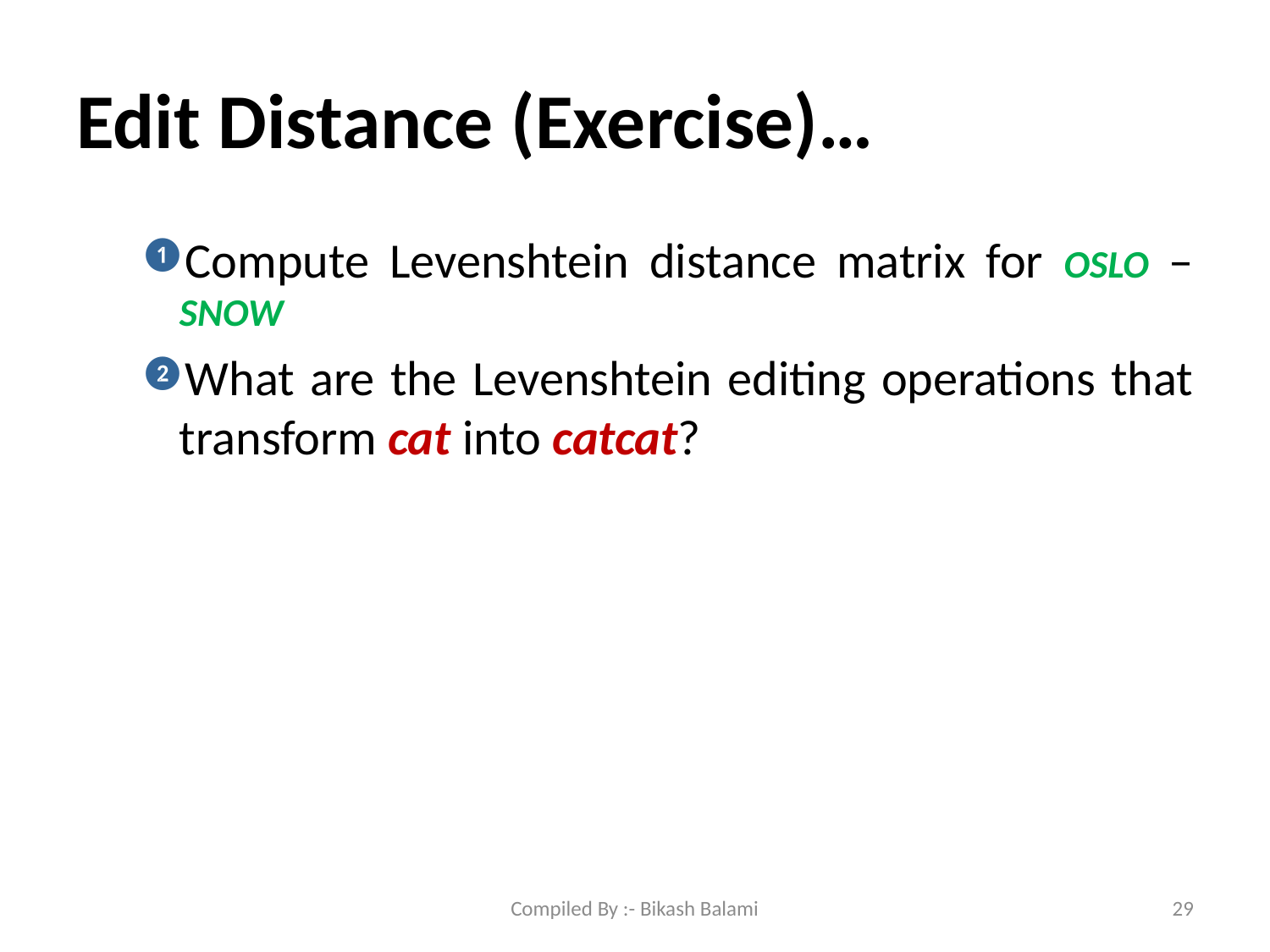

# Edit Distance (Exercise)…
Compute Levenshtein distance matrix for OSLO – SNOW
What are the Levenshtein editing operations that transform cat into catcat?
Compiled By :- Bikash Balami
29